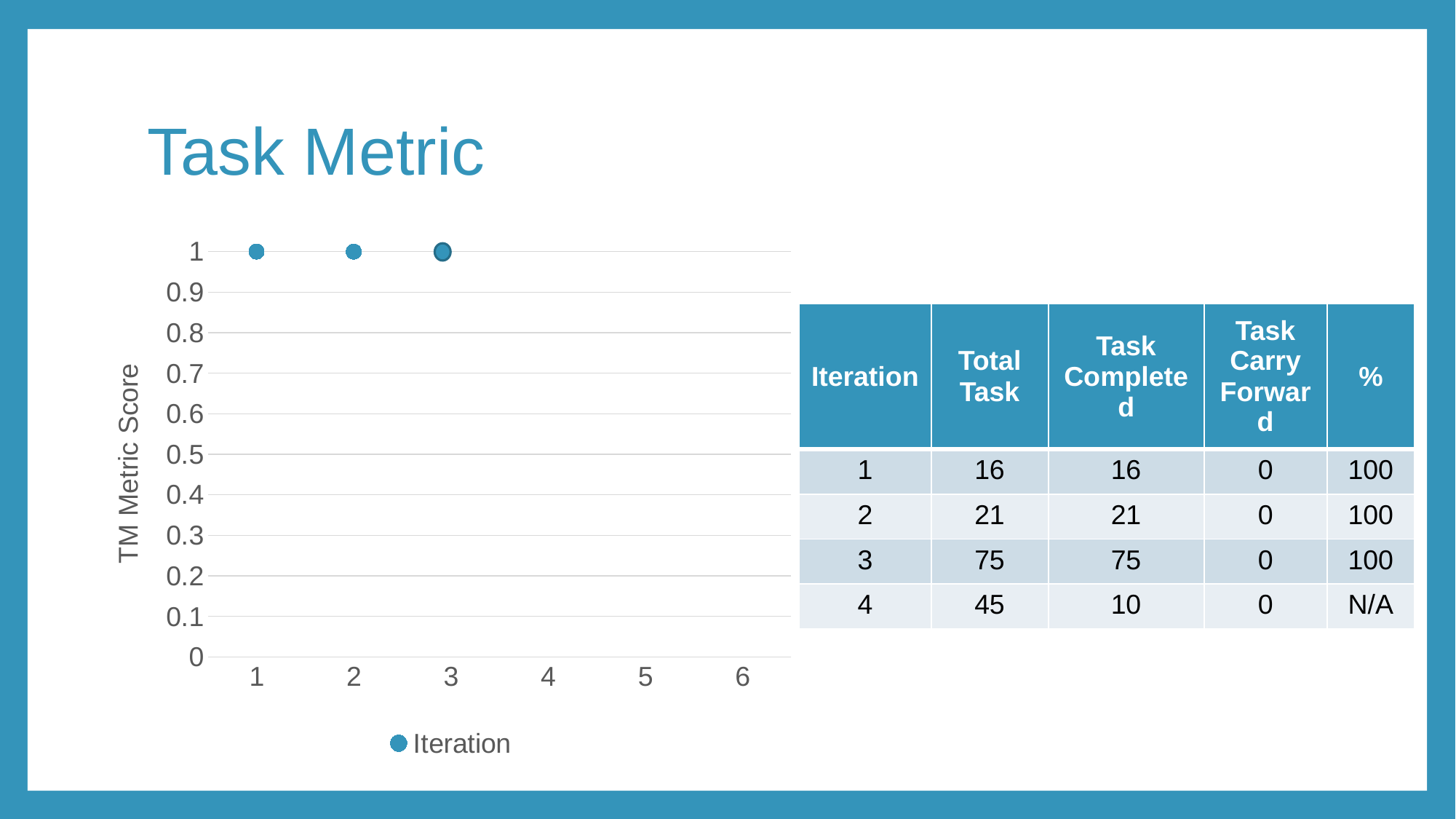

# Task Metric

### Chart

| Category | Iteration |
|---|---|
| 1 | 1.0 |
| 2 | 1.0 |
| 3 | None |
| 4 | None |
| 5 | None |
| 6 | None |
| Iteration | Total Task | Task Completed | Task Carry Forward | % |
| --- | --- | --- | --- | --- |
| 1 | 16 | 16 | 0 | 100 |
| 2 | 21 | 21 | 0 | 100 |
| 3 | 75 | 75 | 0 | 100 |
| 4 | 45 | 10 | 0 | N/A |